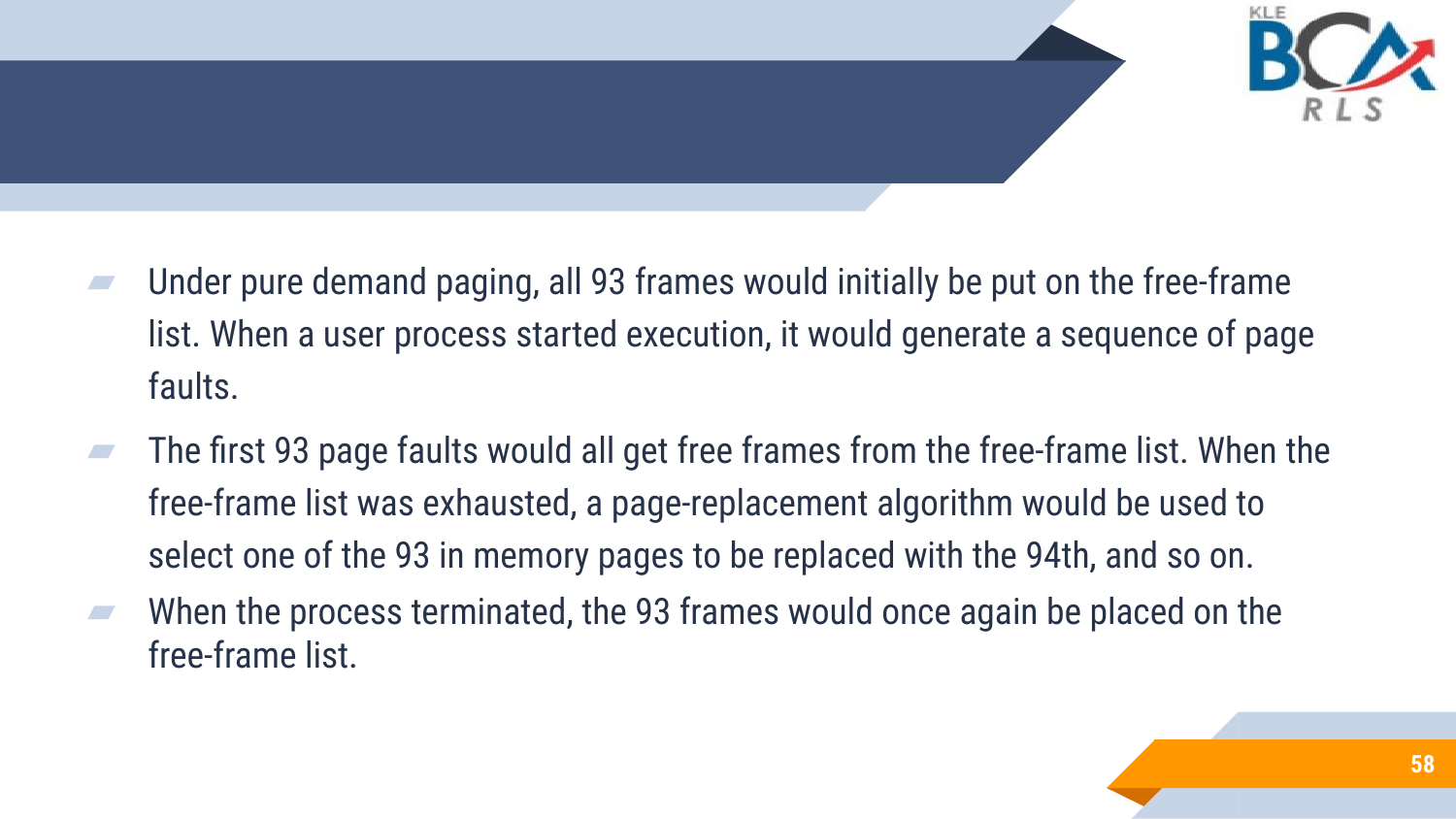

Under pure demand paging, all 93 frames would initially be put on the free-frame list. When a user process started execution, it would generate a sequence of page faults.
The first 93 page faults would all get free frames from the free-frame list. When the free-frame list was exhausted, a page-replacement algorithm would be used to select one of the 93 in memory pages to be replaced with the 94th, and so on.
When the process terminated, the 93 frames would once again be placed on the free-frame list.

58